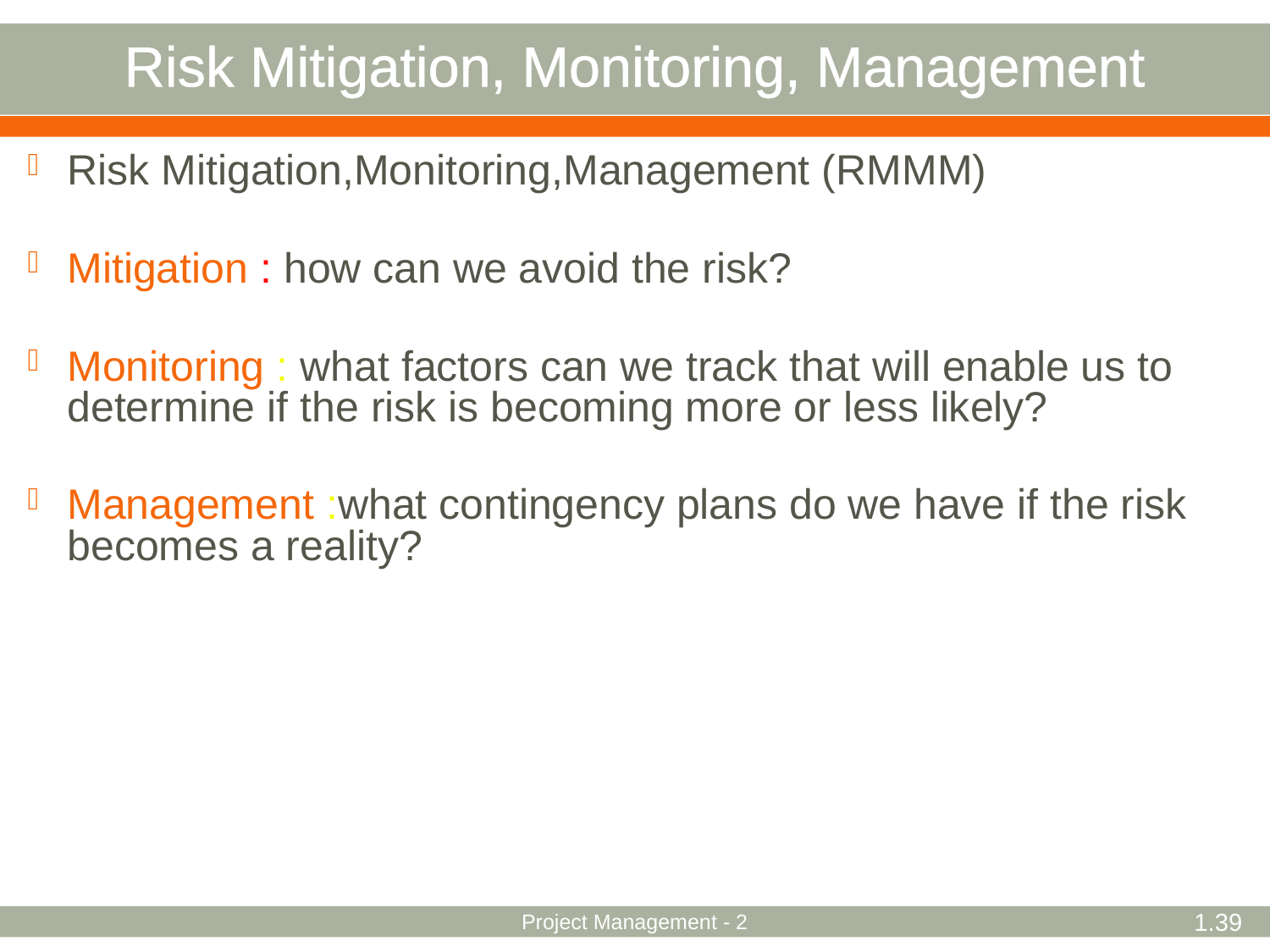

# Risk Mitigation, Monitoring, Management
Risk Mitigation,Monitoring,Management (RMMM)

Mitigation : how can we avoid the risk?

Monitoring : what factors can we track that will enable us to determine if the risk is becoming more or less likely?

Management :what contingency plans do we have if the risk becomes a reality?

Project Management - 2
1.39